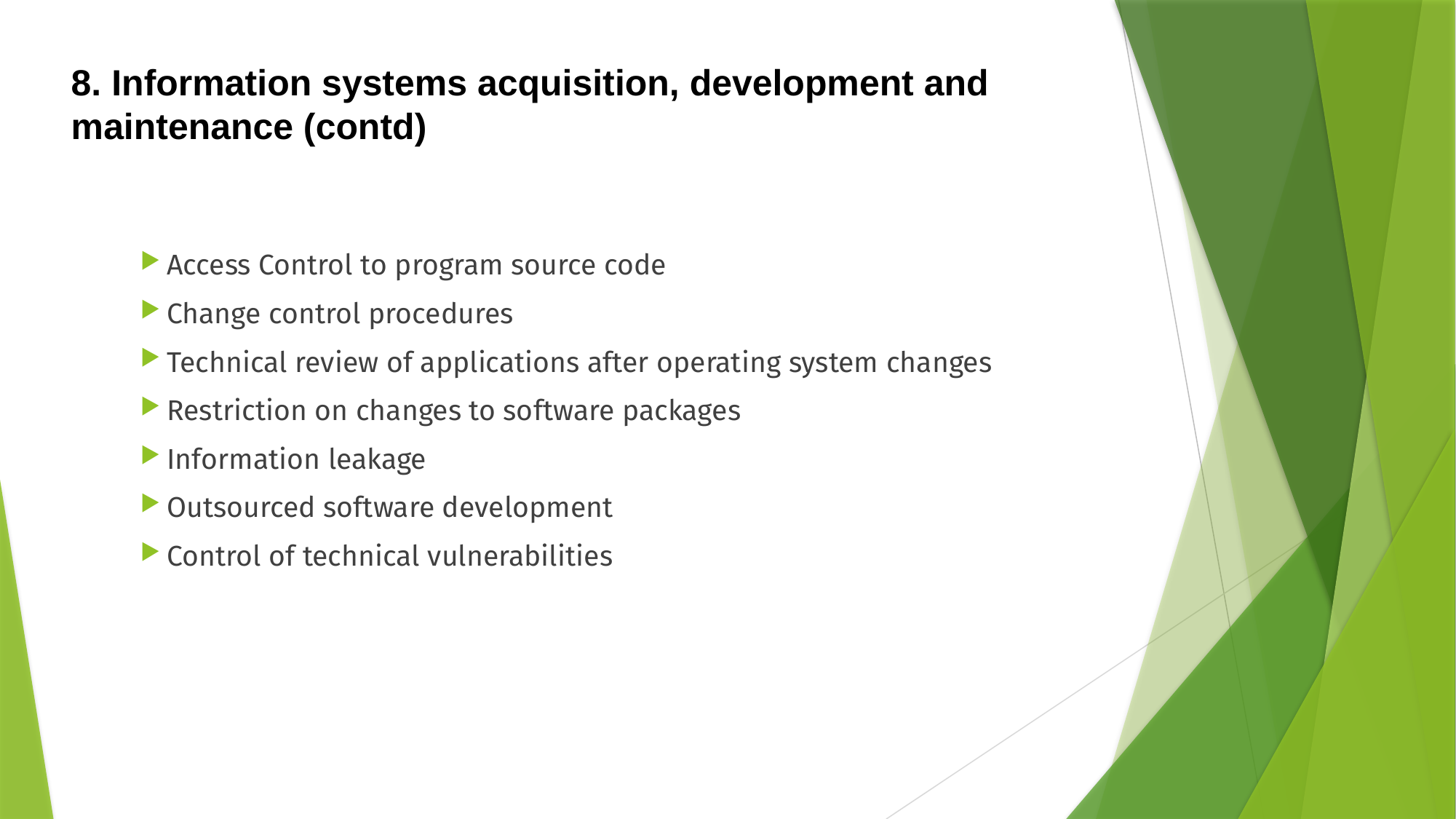

# 8. Information systems acquisition, development and maintenance (contd)
Access Control to program source code
Change control procedures
Technical review of applications after operating system changes
Restriction on changes to software packages
Information leakage
Outsourced software development
Control of technical vulnerabilities